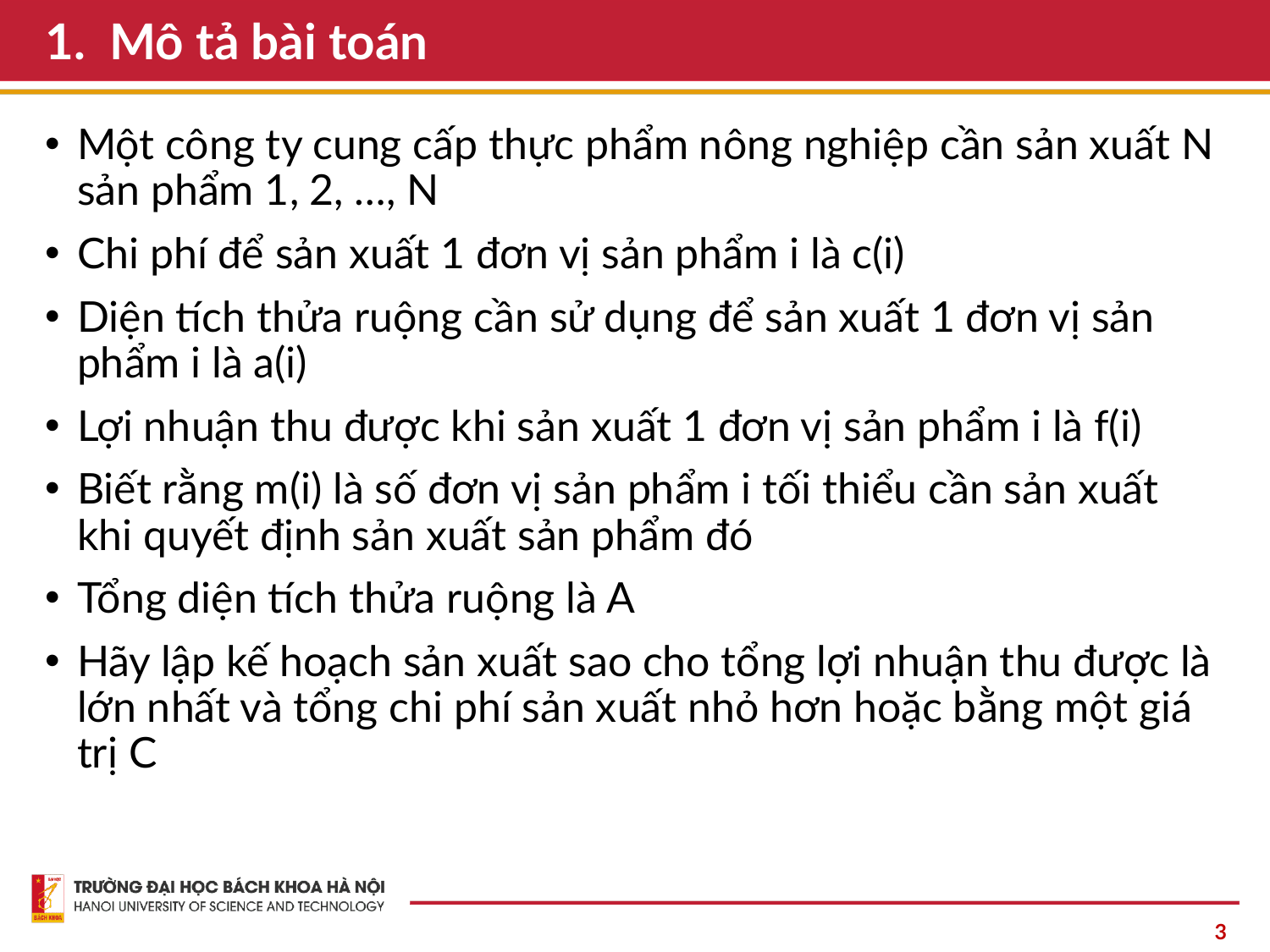

# 1.  Mô tả bài toán
Một công ty cung cấp thực phẩm nông nghiệp cần sản xuất N sản phẩm 1, 2, …, N
Chi phí để sản xuất 1 đơn vị sản phẩm i là c(i)
Diện tích thửa ruộng cần sử dụng để sản xuất 1 đơn vị sản phẩm i là a(i)
Lợi nhuận thu được khi sản xuất 1 đơn vị sản phẩm i là f(i)
Biết rằng m(i) là số đơn vị sản phẩm i tối thiểu cần sản xuất khi quyết định sản xuất sản phẩm đó
Tổng diện tích thửa ruộng là A
Hãy lập kế hoạch sản xuất sao cho tổng lợi nhuận thu được là lớn nhất và tổng chi phí sản xuất nhỏ hơn hoặc bằng một giá trị C
3